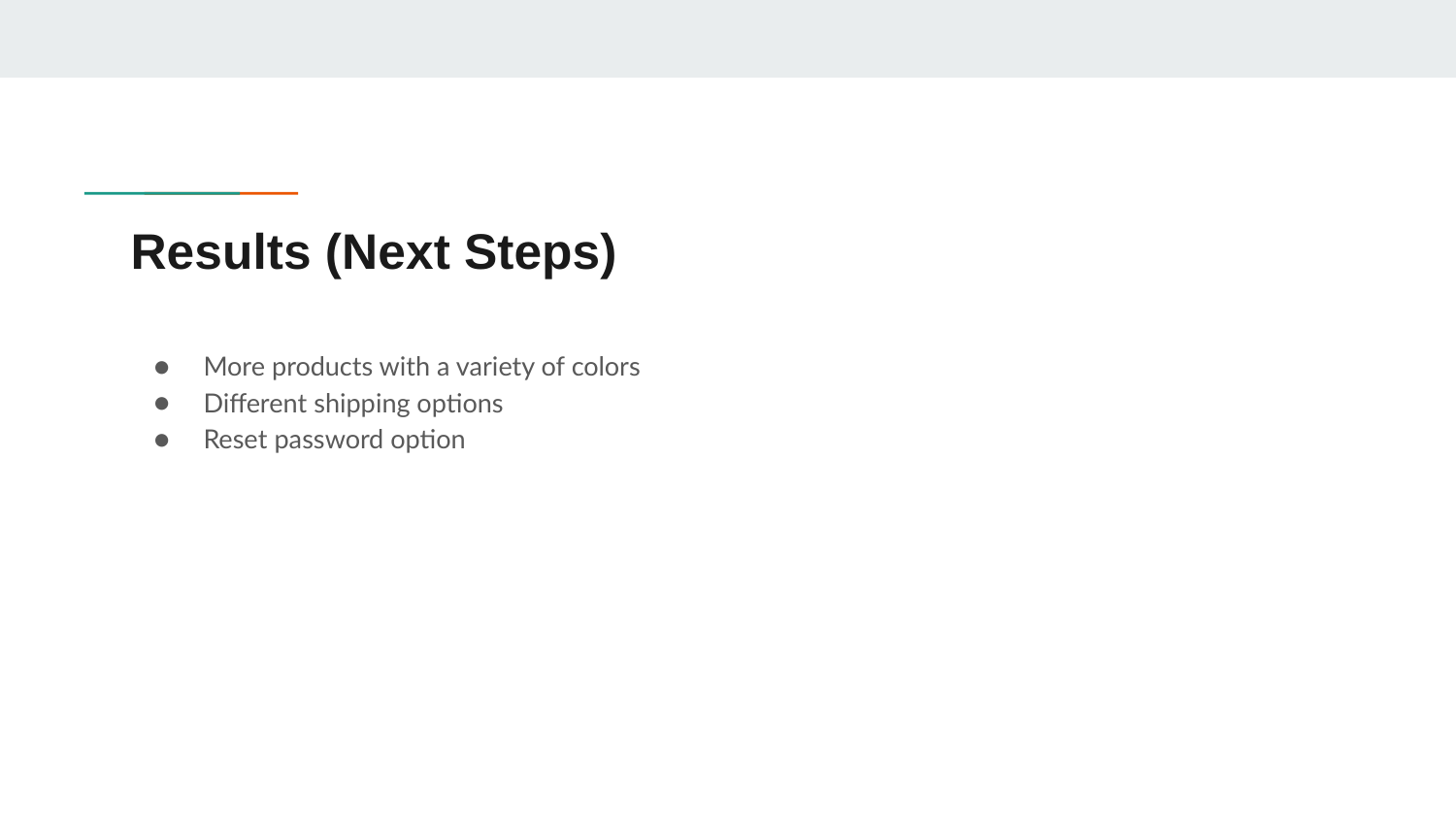

# Results (Next Steps)
More products with a variety of colors
Different shipping options
Reset password option